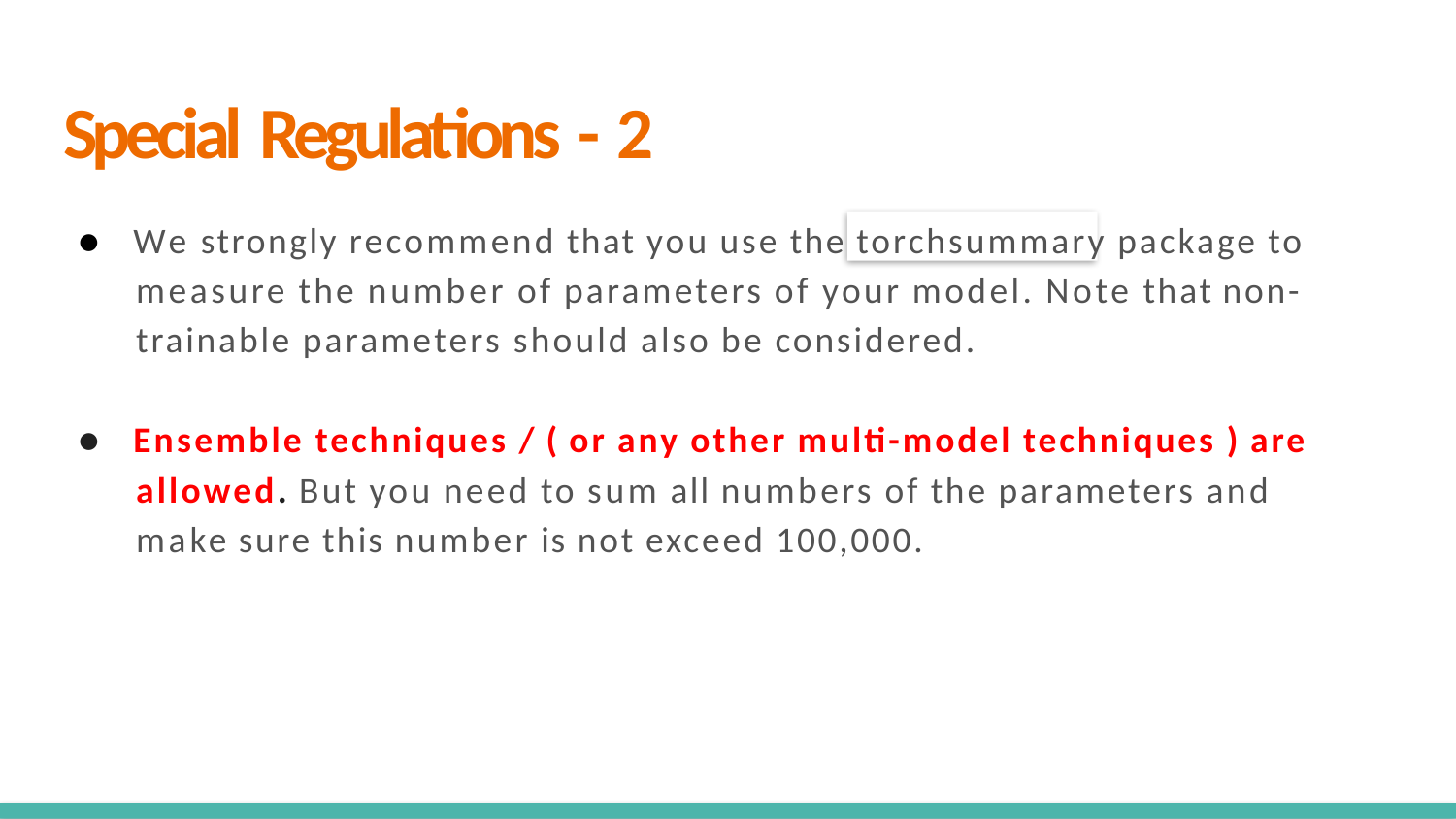

Special Regulations - 2

●   We strongly recommend that you use the torchsummary package to measure the number of parameters of your model. Note that non-trainable parameters should also be considered.

●   Ensemble techniques / ( or any other multi-model techniques ) are allowed. But you need to sum all numbers of the parameters and make sure this number is not exceed 100,000.